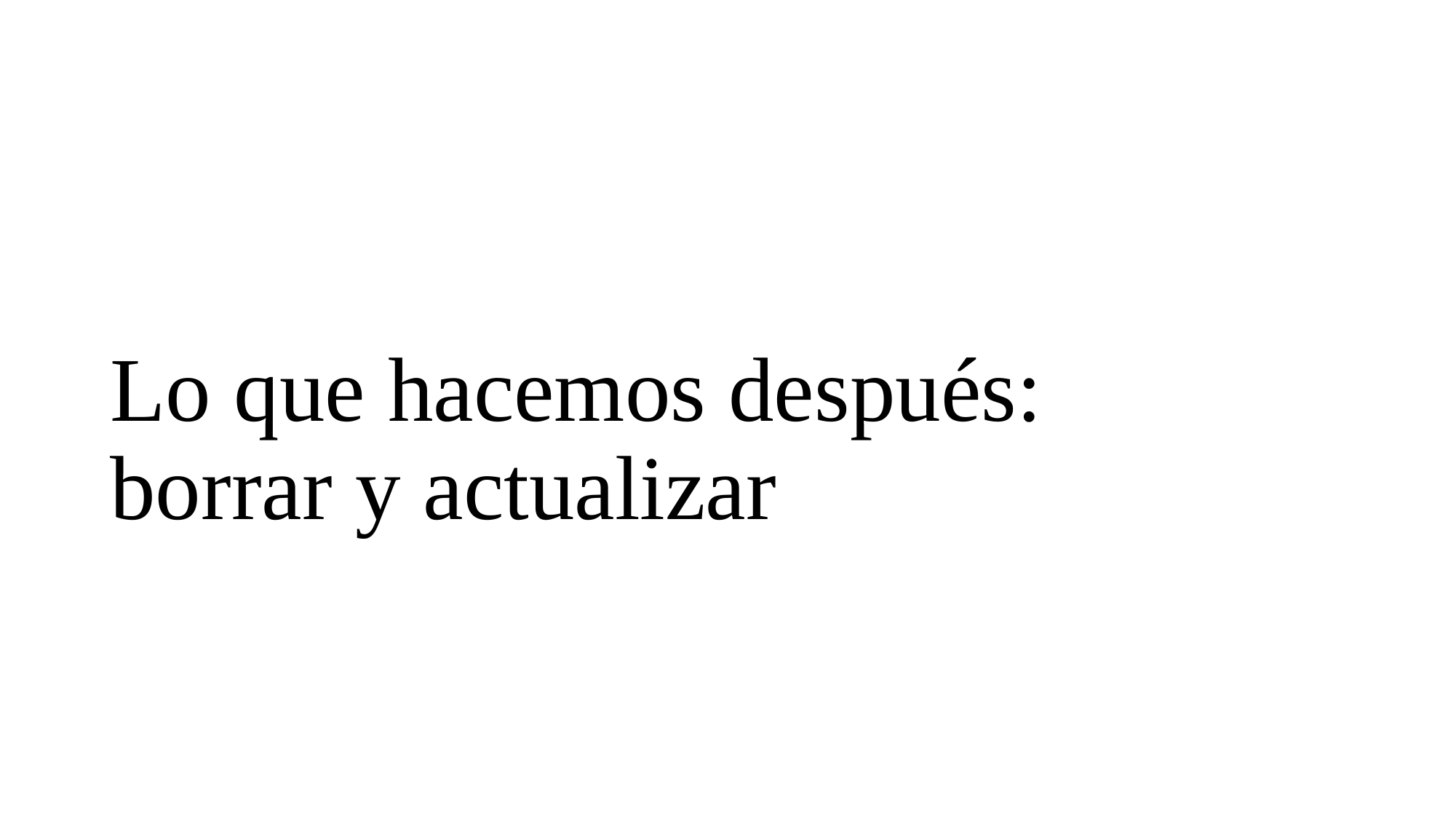

# Lo que hacemos después: borrar y actualizar